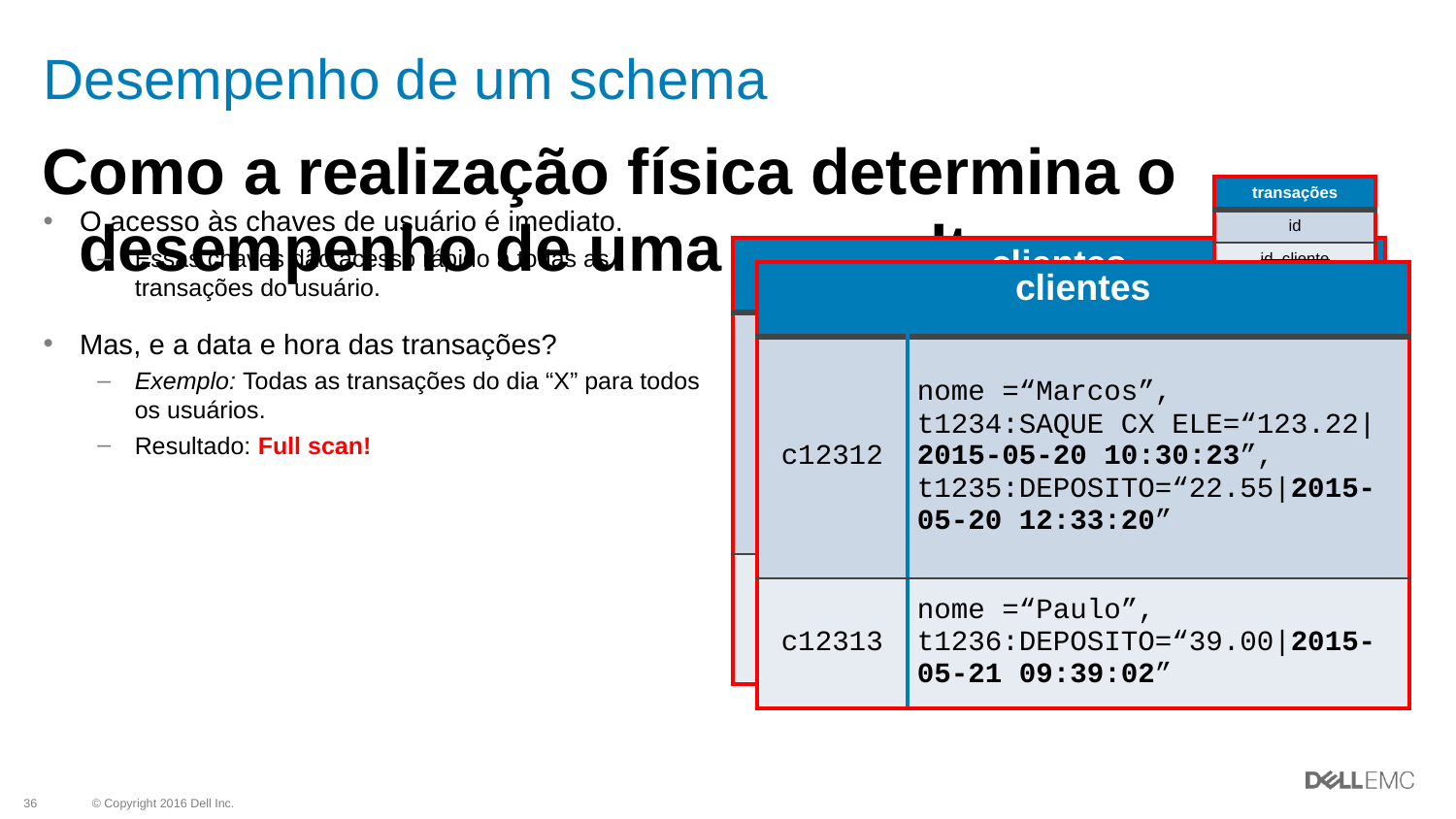

# Desempenho de um schema
Como a realização física determina o desempenho de uma consulta

| transações |
| --- |
| id |
| id\_cliente |
| descrição |
| valor |
O acesso às chaves de usuário é imediato.
Essas chaves dão acesso rápido a todas as transações do usuário.
Mas, e a data e hora das transações?
Exemplo: Todas as transações do dia “X” para todos os usuários.
Resultado: Full scan!

| clientes |  |
| --- | --- |
| c12312 | nome =“Marcos”, t1234:SAQUE CX ELE=“123.22”, t1235:DEPOSITO=“22.55” |
| c12313 | nome =“Paulo”, t1236:DEPOSITO=“39.00” |
| clientes |  |
| --- | --- |
| c12312 | nome =“Marcos”, t1234:SAQUE CX ELE=“123.22|2015-05-20 10:30:23”, t1235:DEPOSITO=“22.55|2015-05-20 12:33:20” |
| c12313 | nome =“Paulo”, t1236:DEPOSITO=“39.00|2015-05-21 09:39:02” |